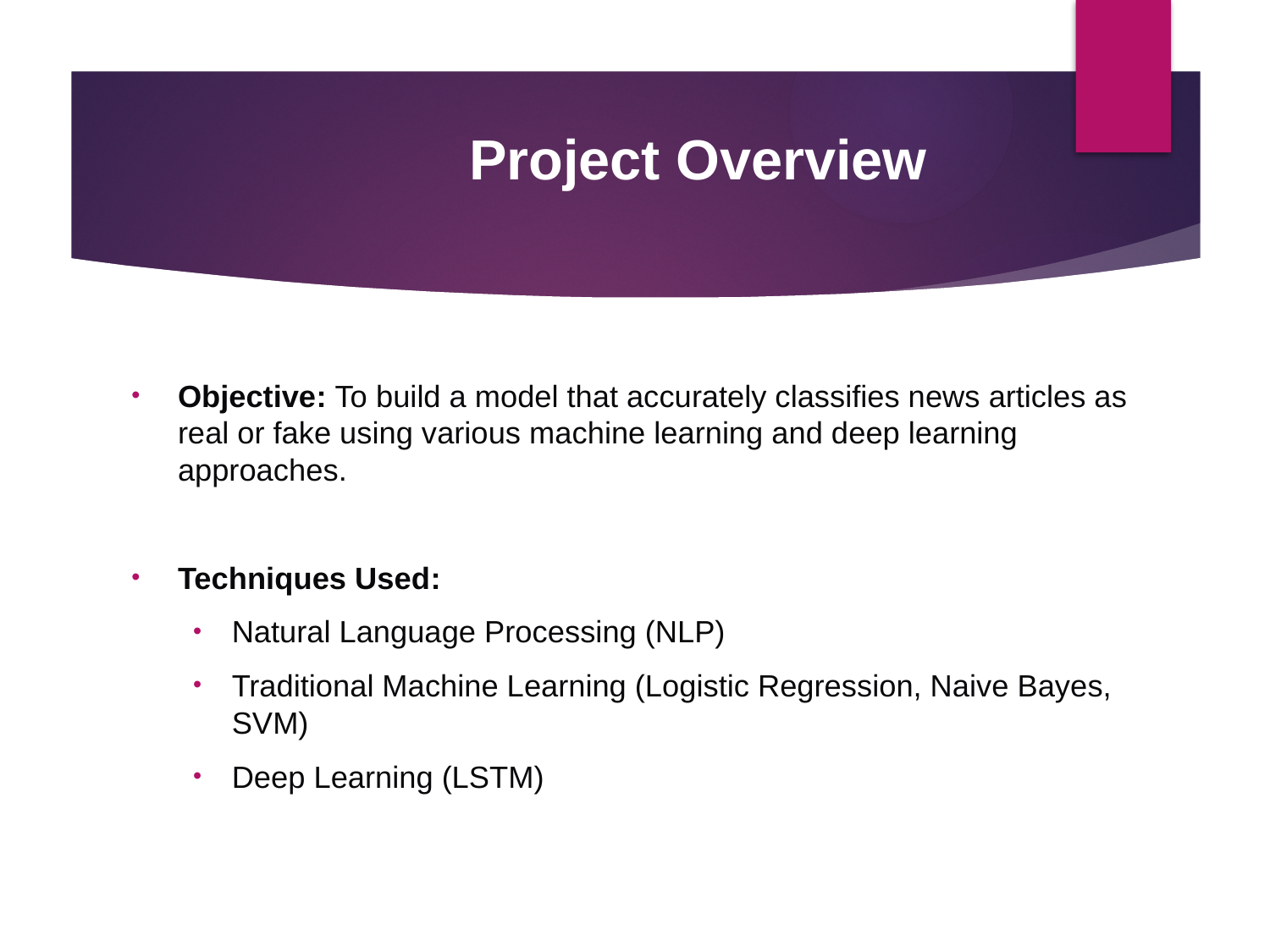

# Project Overview
Objective: To build a model that accurately classifies news articles as real or fake using various machine learning and deep learning approaches.

Techniques Used:
Natural Language Processing (NLP)
Traditional Machine Learning (Logistic Regression, Naive Bayes, SVM)
Deep Learning (LSTM)